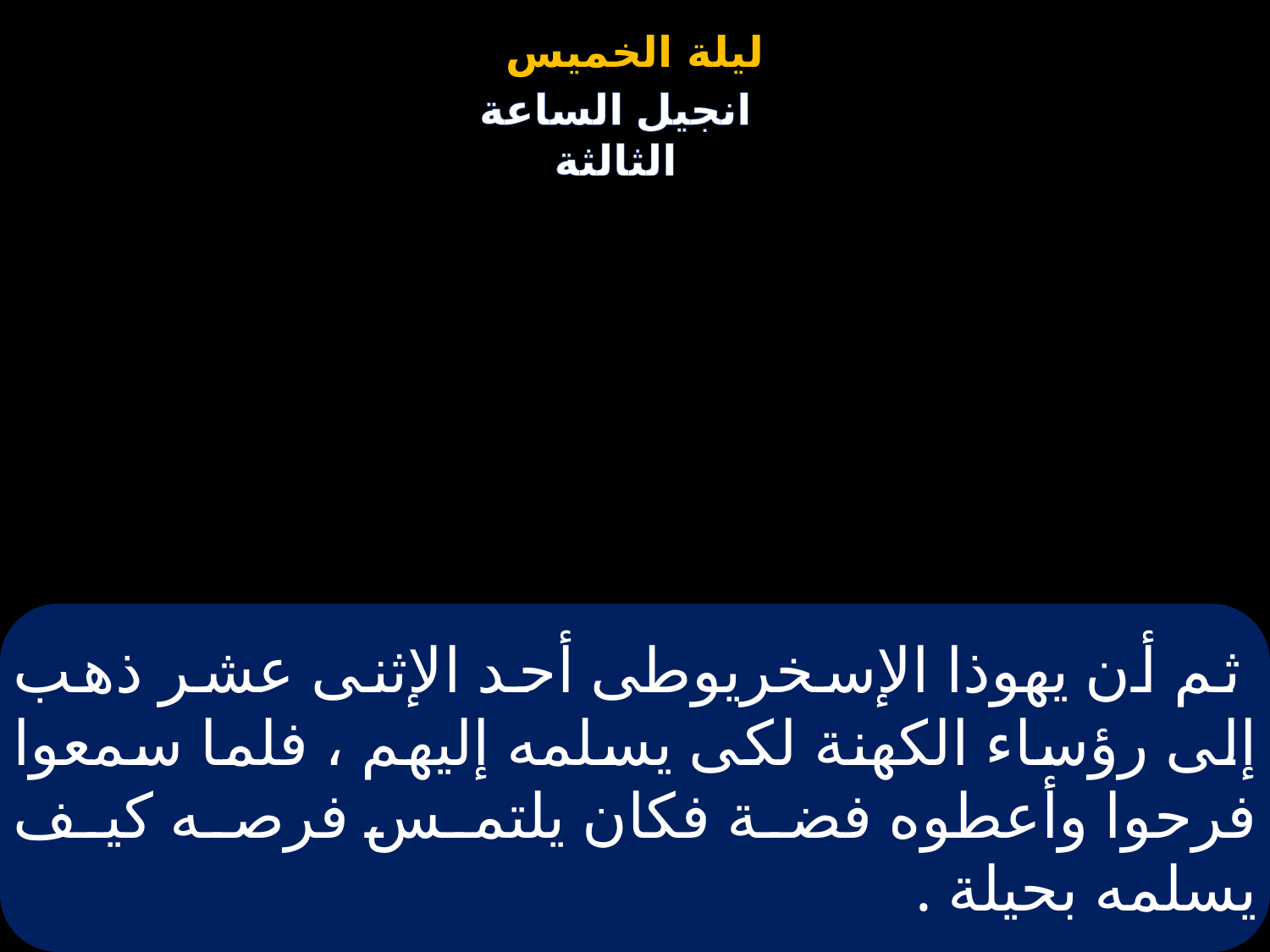

# ثم أن يهوذا الإسخريوطى أحد الإثنى عشر ذهب إلى رؤساء الكهنة لكى يسلمه إليهم ، فلما سمعوا فرحوا وأعطوه فضة فكان يلتمس فرصه كيف يسلمه بحيلة .